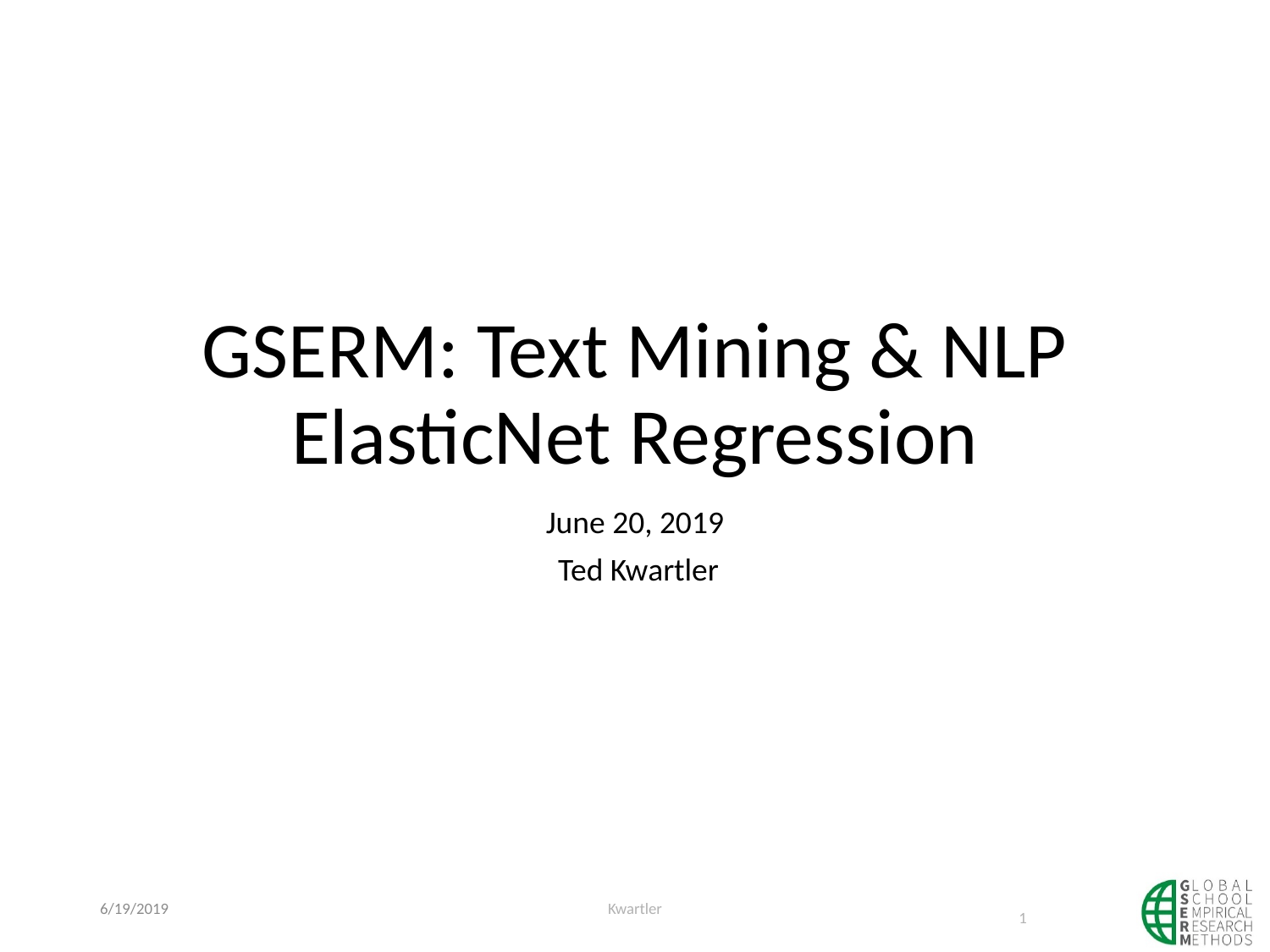

# GSERM: Text Mining & NLP ElasticNet Regression
June 20, 2019
 Ted Kwartler
6/19/2019
Kwartler
1